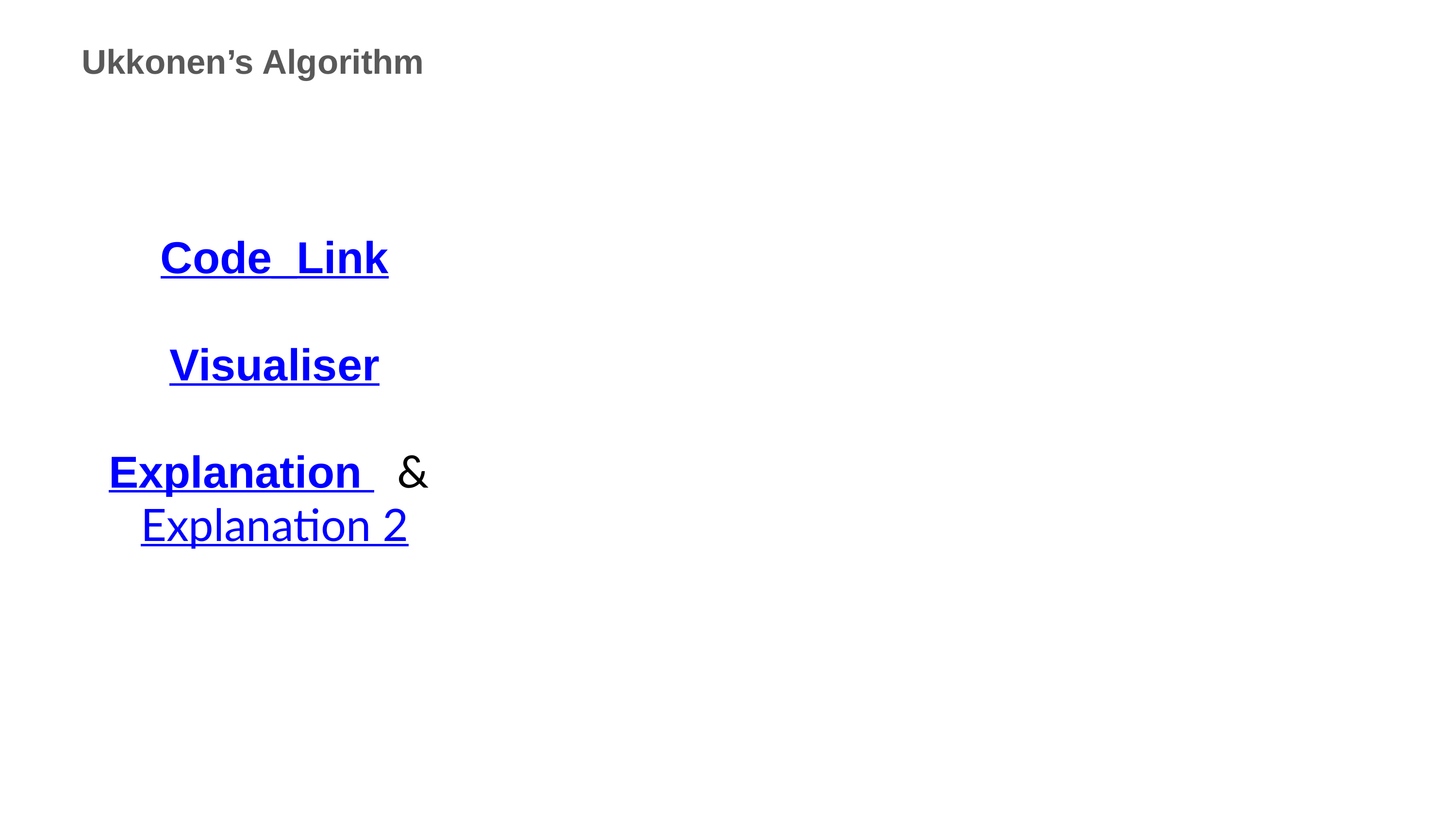

Ukkonen’s Algorithm
Code_Link

Visualiser

Explanation   & Explanation 2